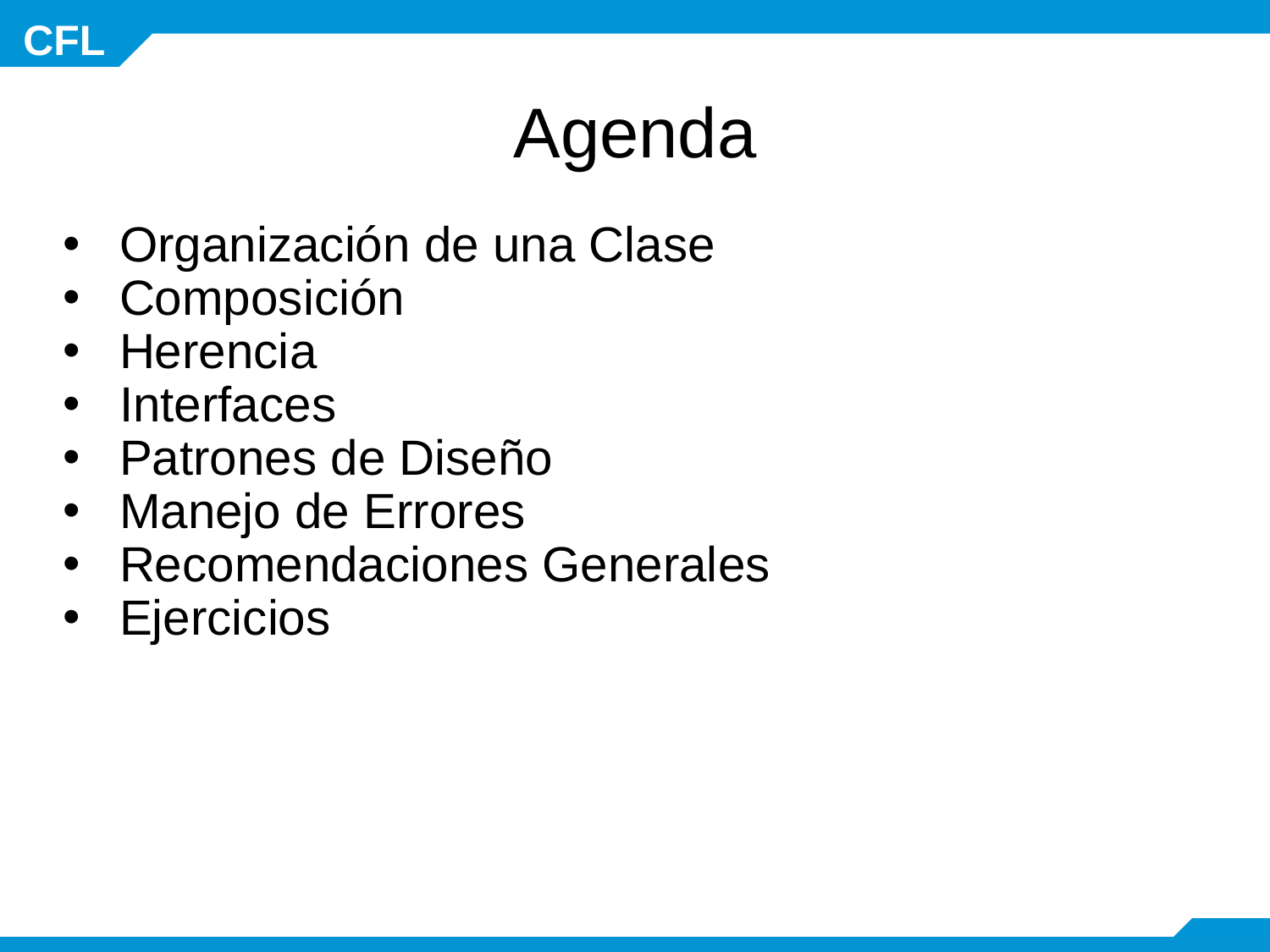

# Agenda
Organización de una Clase
Composición
Herencia
Interfaces
Patrones de Diseño
Manejo de Errores
Recomendaciones Generales
Ejercicios